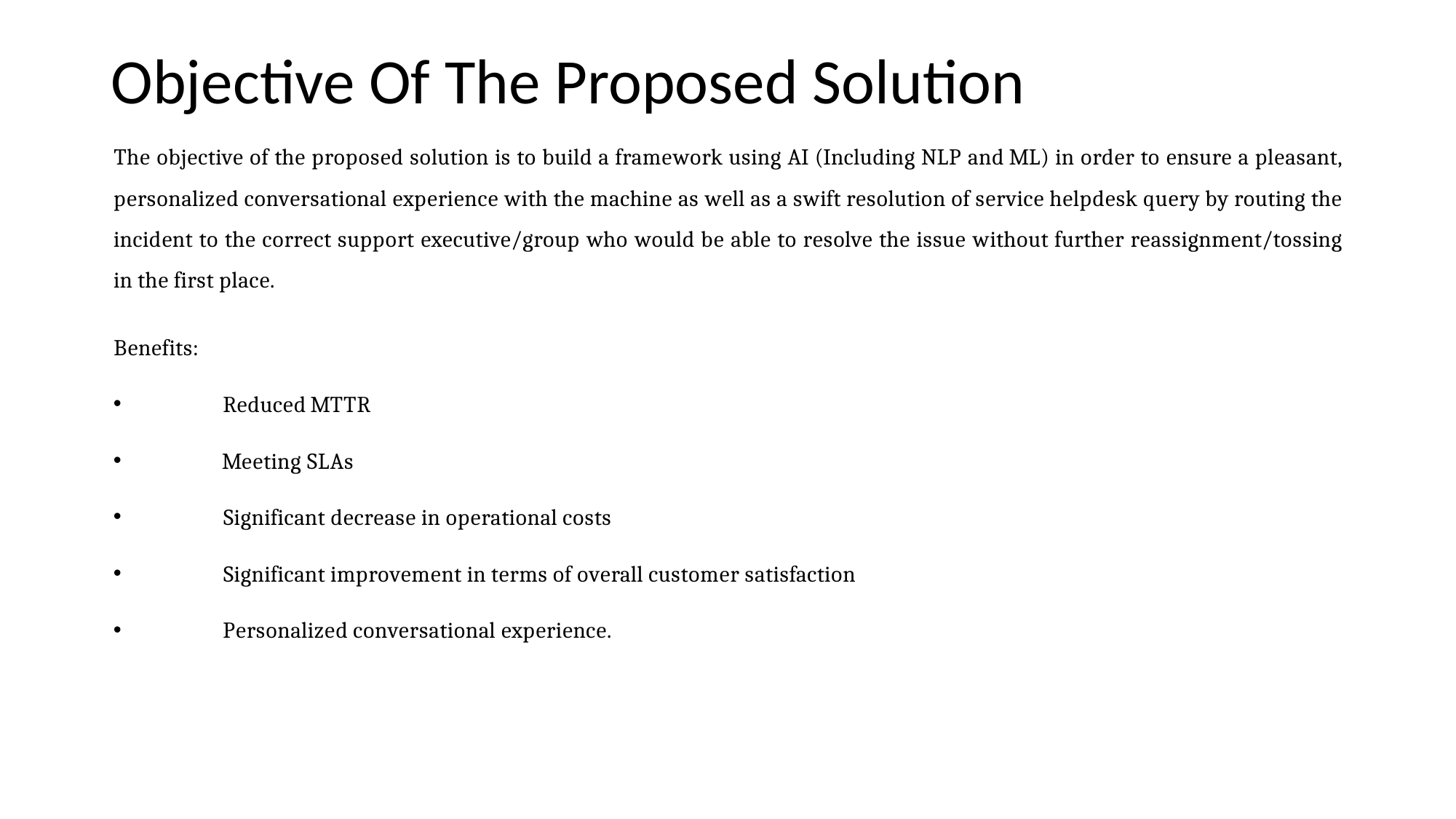

# Objective Of The Proposed Solution
The objective of the proposed solution is to build a framework using AI (Including NLP and ML) in order to ensure a pleasant, personalized conversational experience with the machine as well as a swift resolution of service helpdesk query by routing the incident to the correct support executive/group who would be able to resolve the issue without further reassignment/tossing in the first place.
Benefits:
	Reduced MTTR
	Meeting SLAs
	Significant decrease in operational costs
	Significant improvement in terms of overall customer satisfaction
	Personalized conversational experience.